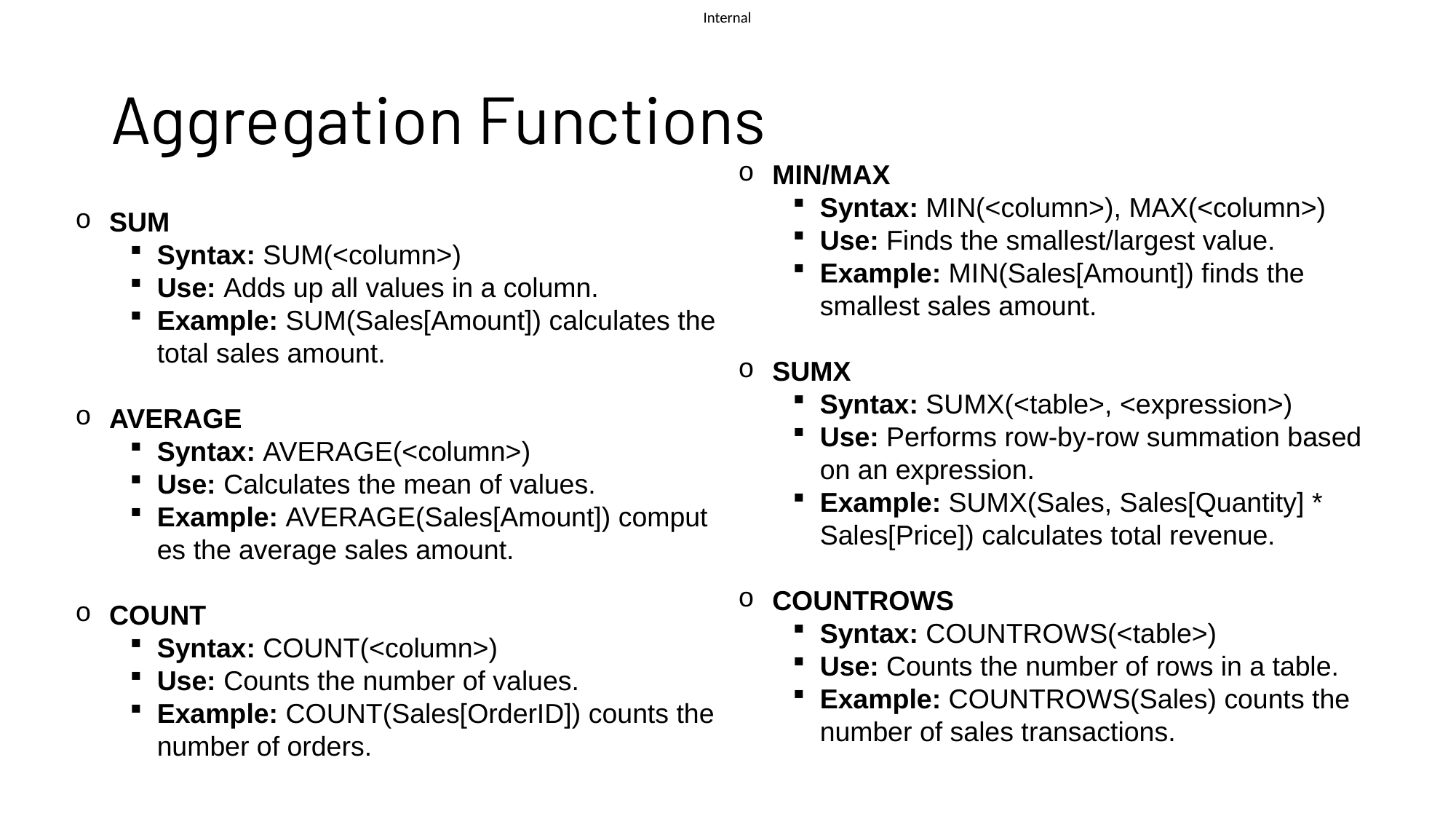

# Aggregation Functions

MIN/MAX
Syntax: MIN(<column>), MAX(<column>)
Use: Finds the smallest/largest value.
Example: MIN(Sales[Amount]) finds the smallest sales amount.

SUMX
Syntax: SUMX(<table>, <expression>)
Use: Performs row-by-row summation based on an expression.
Example: SUMX(Sales, Sales[Quantity] * Sales[Price]) calculates total revenue.

COUNTROWS
Syntax: COUNTROWS(<table>)
Use: Counts the number of rows in a table.
Example: COUNTROWS(Sales) counts the number of sales transactions.

SUM
Syntax: SUM(<column>)
Use: Adds up all values in a column.
Example: SUM(Sales[Amount]) calculates the total sales amount.

AVERAGE
Syntax: AVERAGE(<column>)
Use: Calculates the mean of values.
Example: AVERAGE(Sales[Amount]) computes the average sales amount.

COUNT
Syntax: COUNT(<column>)
Use: Counts the number of values.
Example: COUNT(Sales[OrderID]) counts the number of orders.